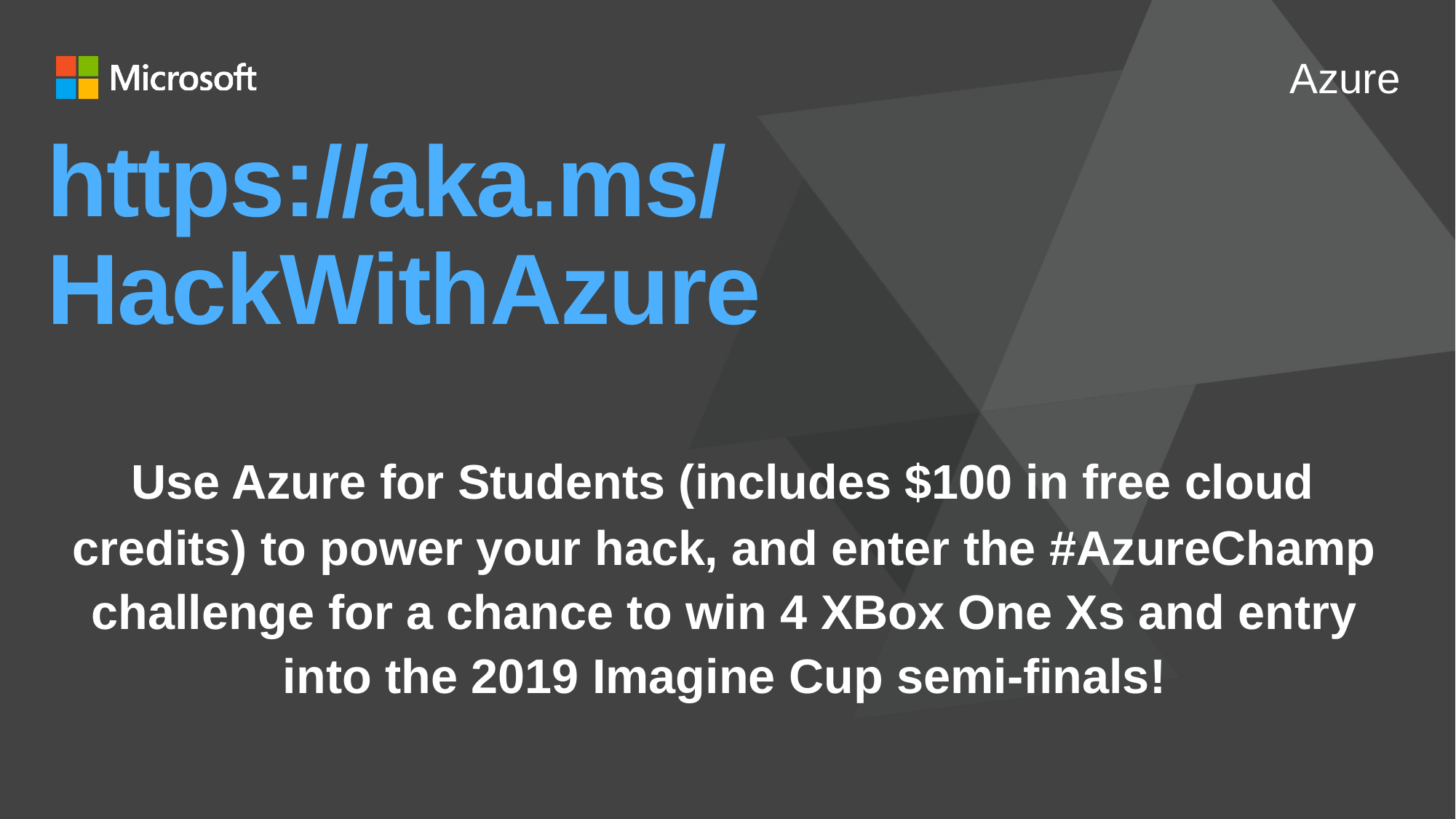

# https://aka.ms/HackWithAzure
   Use Azure for Students (includes $100 in free cloud credits) to power your hack, and enter the #AzureChamp challenge for a chance to win 4 XBox One Xs and entry into the 2019 Imagine Cup semi-finals!